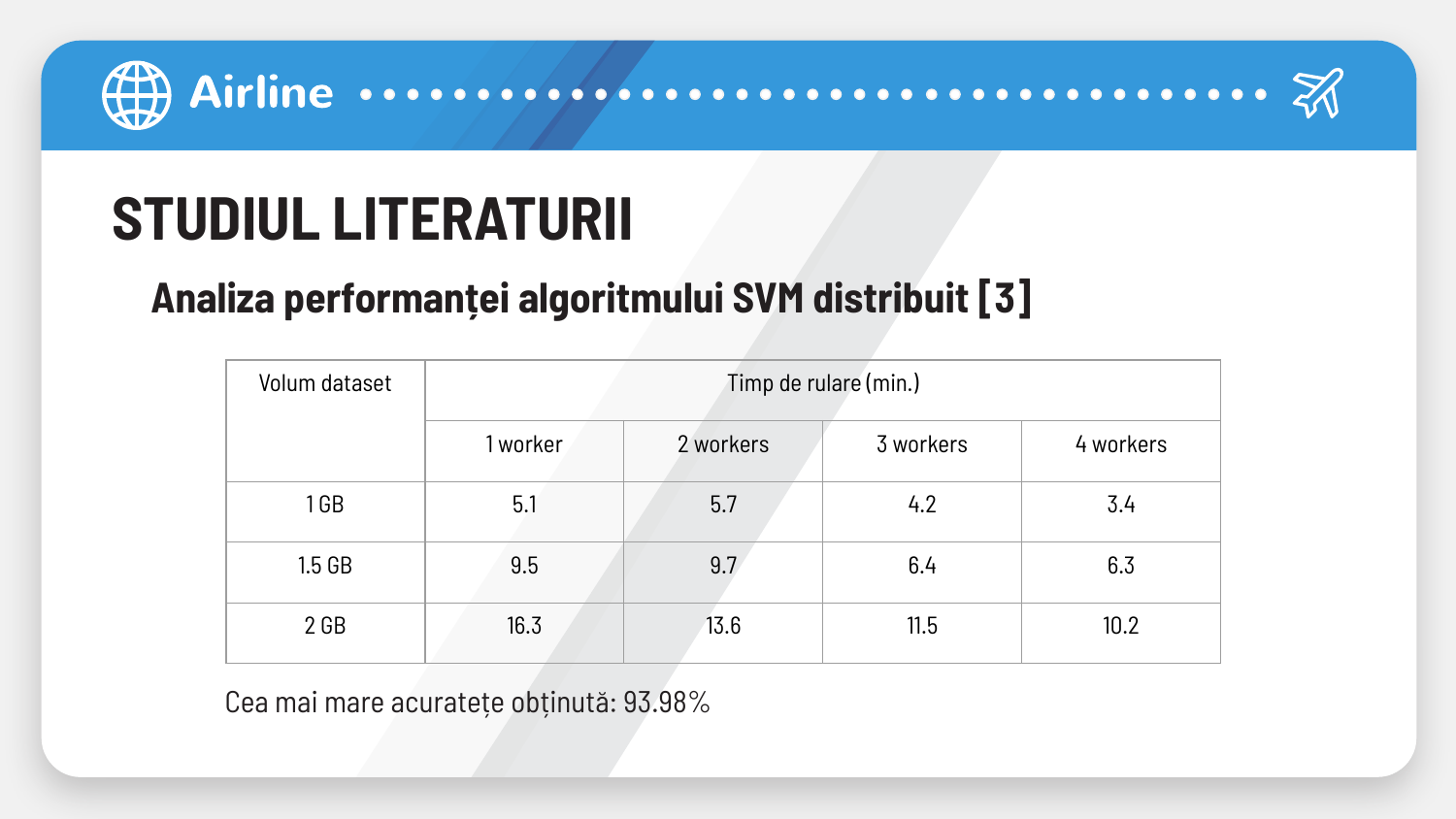

# STUDIUL LITERATURII
Analiza performanței algoritmului SVM distribuit [3]
| Volum dataset | Timp de rulare (min.) |  |  |  |
| --- | --- | --- | --- | --- |
|  | 1 worker | 2 workers | 3 workers | 4 workers |
| 1 GB | 5.1 | 5.7 | 4.2 | 3.4 |
| 1.5 GB | 9.5 | 9.7 | 6.4 | 6.3 |
| 2 GB | 16.3 | 13.6 | 11.5 | 10.2 |
Cea mai mare acuratețe obținută: 93.98%